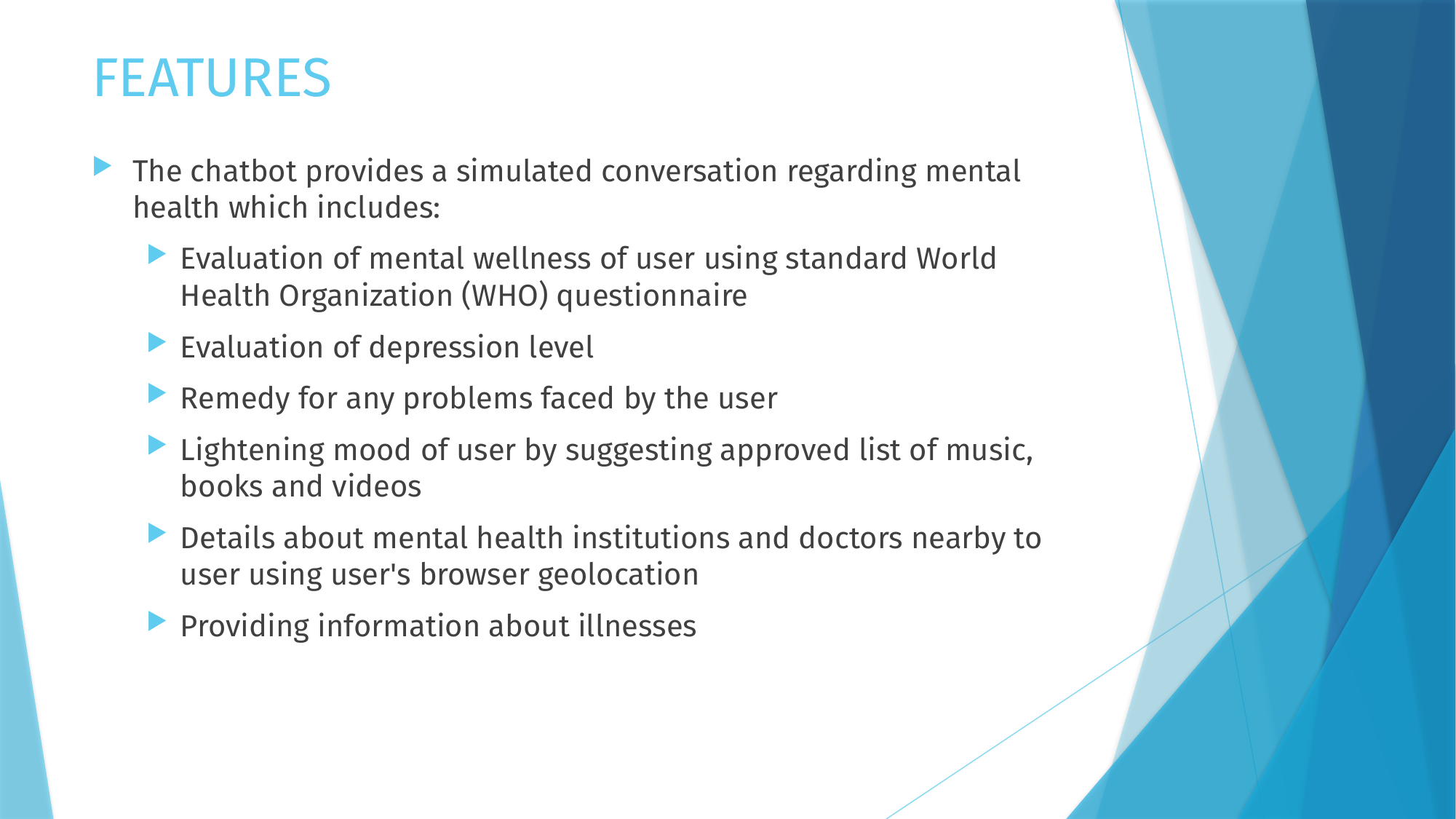

# FEATURES
The chatbot provides a simulated conversation regarding mental health which includes:
Evaluation of mental wellness of user using standard World Health Organization (WHO) questionnaire
Evaluation of depression level
Remedy for any problems faced by the user
Lightening mood of user by suggesting approved list of music, books and videos
Details about mental health institutions and doctors nearby to user using user's browser geolocation
Providing information about illnesses